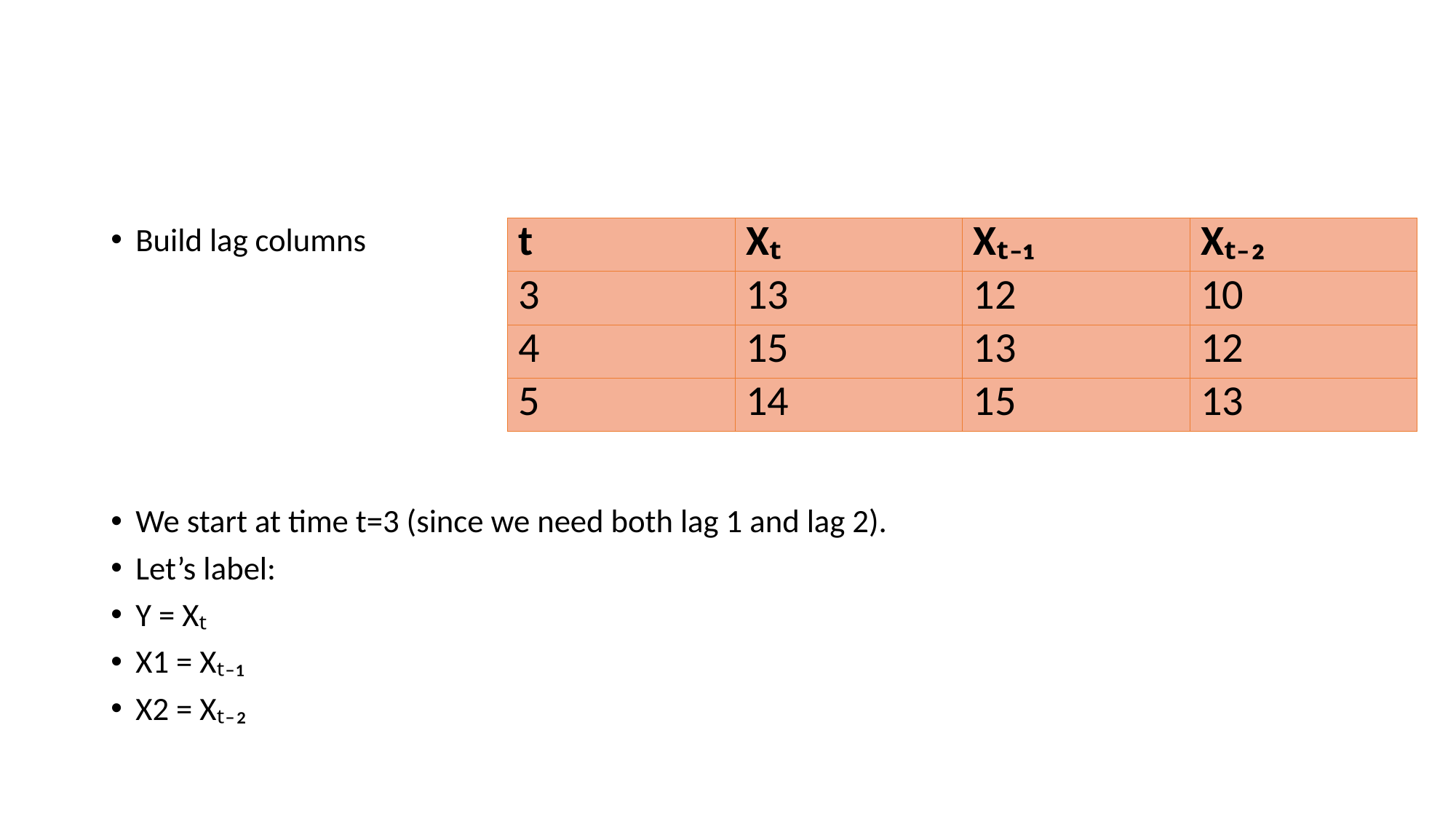

#
Build lag columns

We start at time t=3 (since we need both lag 1 and lag 2).
Let’s label:
Y = Xₜ
X1 = Xₜ₋₁
X2 = Xₜ₋₂

| t | Xₜ | Xₜ₋₁ | Xₜ₋₂ |
| --- | --- | --- | --- |
| 3 | 13 | 12 | 10 |
| 4 | 15 | 13 | 12 |
| 5 | 14 | 15 | 13 |